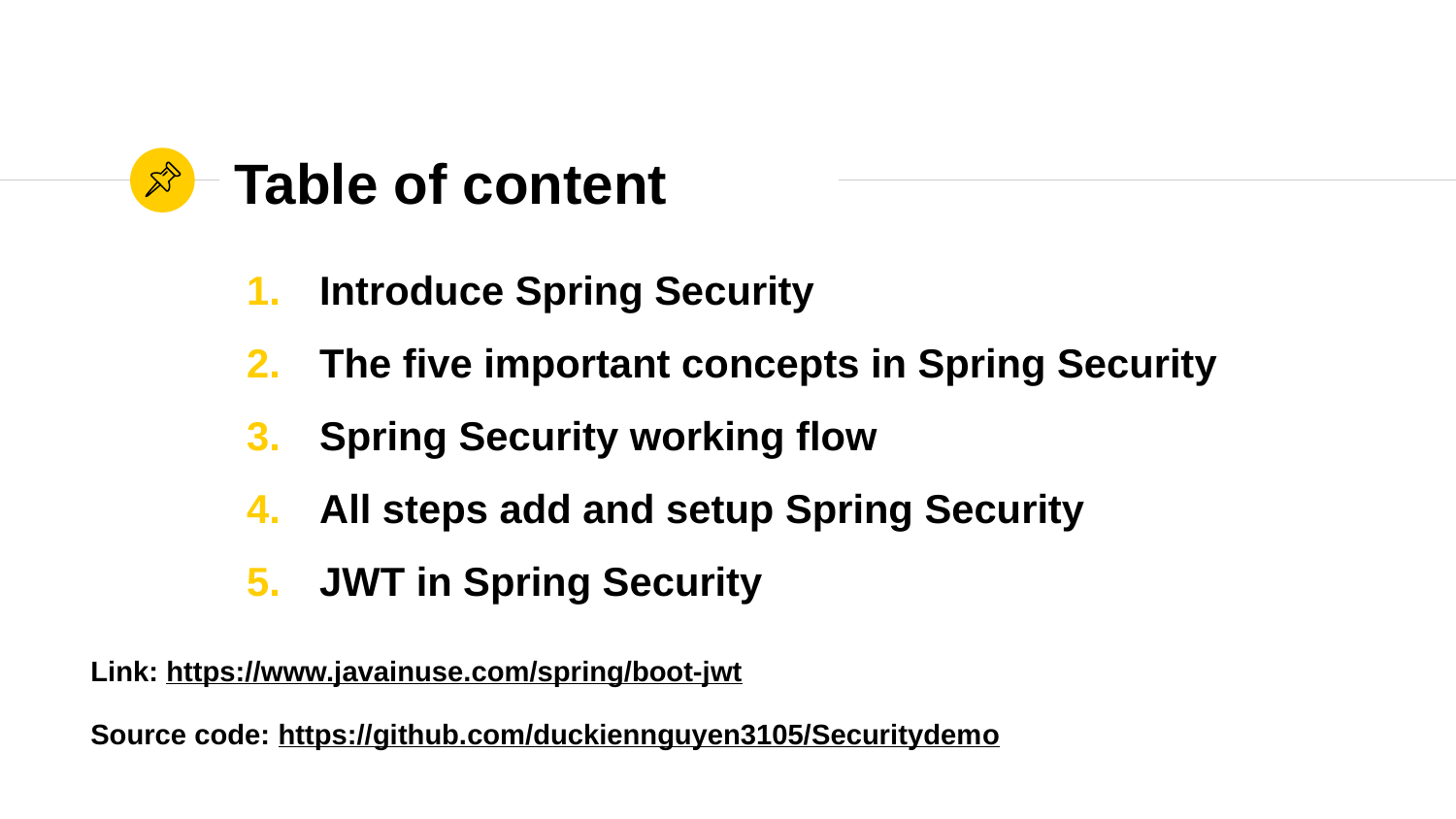

# Table of content

Introduce Spring Security
The five important concepts in Spring Security
Spring Security working flow
All steps add and setup Spring Security
JWT in Spring Security
Link: https://www.javainuse.com/spring/boot-jwt
Source code: https://github.com/duckiennguyen3105/Securitydemo